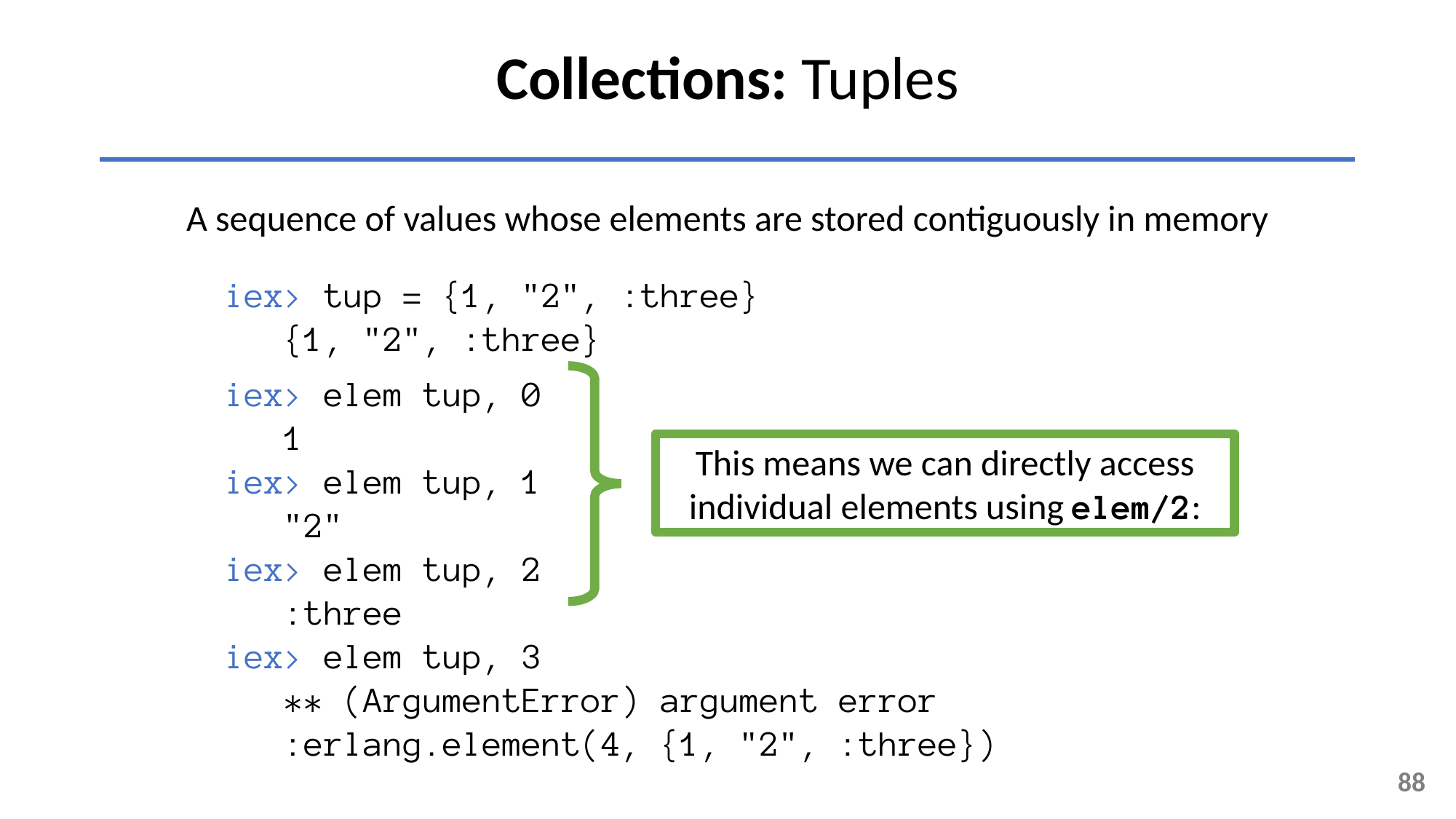

Collections: Tuples
A sequence of values whose elements are stored contiguously in memory
iex> tup = {1, "2", :three}
   {1, "2", :three}
iex> elem tup, 0
   1
iex> elem tup, 1
   "2"
iex> elem tup, 2
   :three
iex> elem tup, 3
   ** (ArgumentError) argument error
   :erlang.element(4, {1, "2", :three})

This means we can directly access individual elements using elem/2:
88